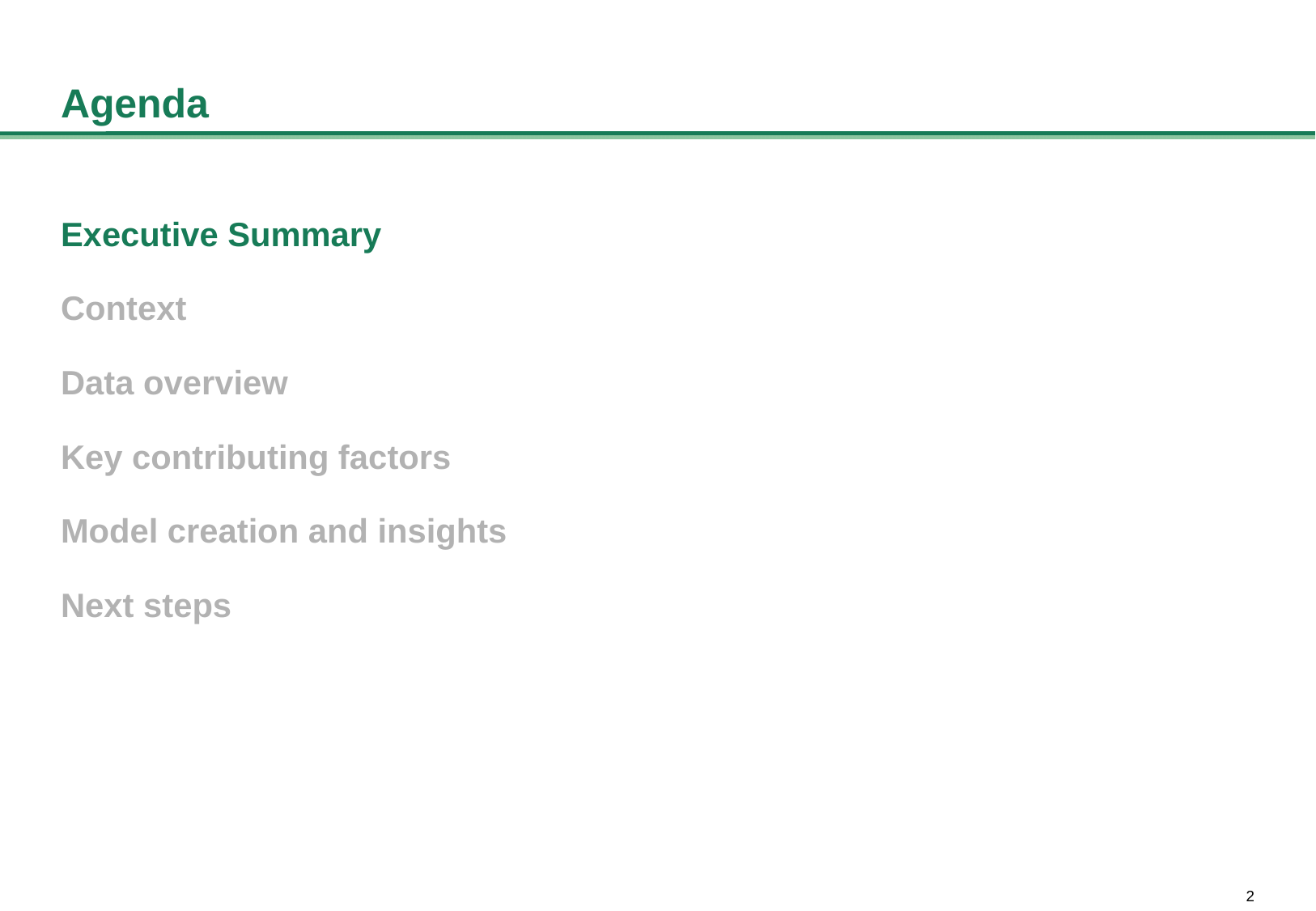

# Agenda
Executive Summary
Context
Data overview
Key contributing factors
Model creation and insights
Next steps